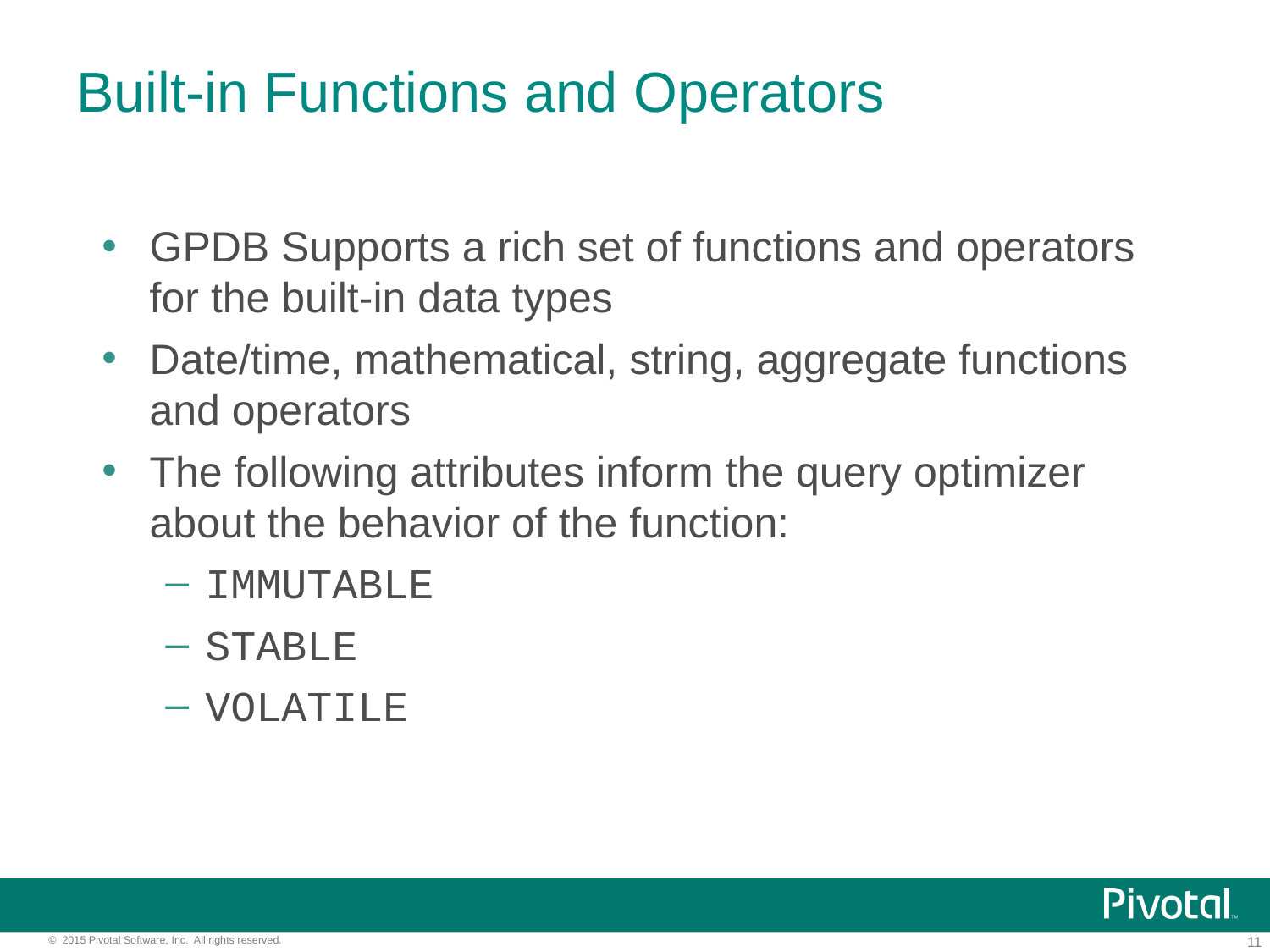

# Built-in Functions and Operators
GPDB Supports a rich set of functions and operators for the built-in data types
Date/time, mathematical, string, aggregate functions and operators
The following attributes inform the query optimizer about the behavior of the function:
IMMUTABLE
STABLE
VOLATILE